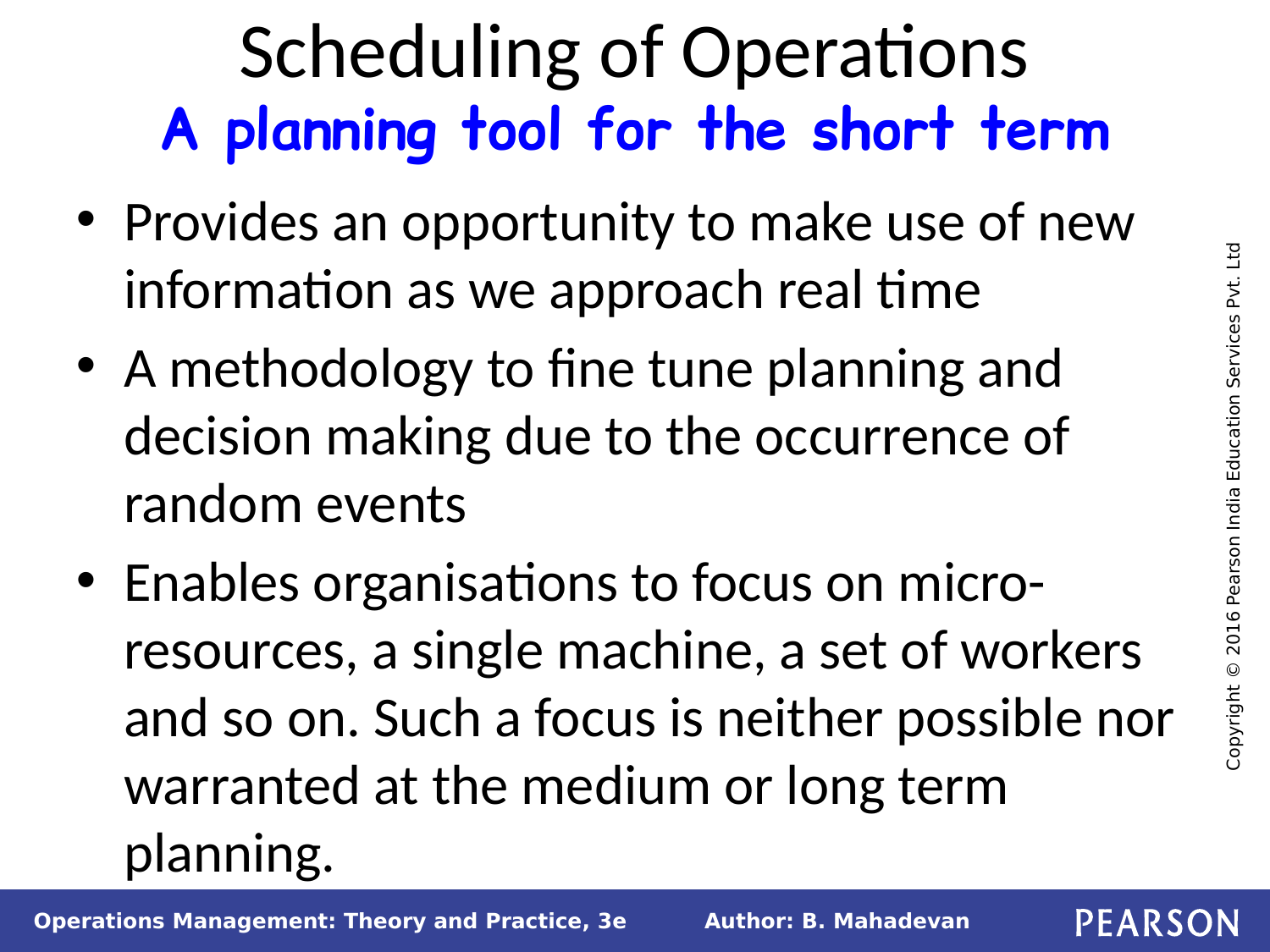

# Scheduling of Operations A planning tool for the short term
Provides an opportunity to make use of new information as we approach real time
A methodology to fine tune planning and decision making due to the occurrence of random events
Enables organisations to focus on micro-resources, a single machine, a set of workers and so on. Such a focus is neither possible nor warranted at the medium or long term planning.